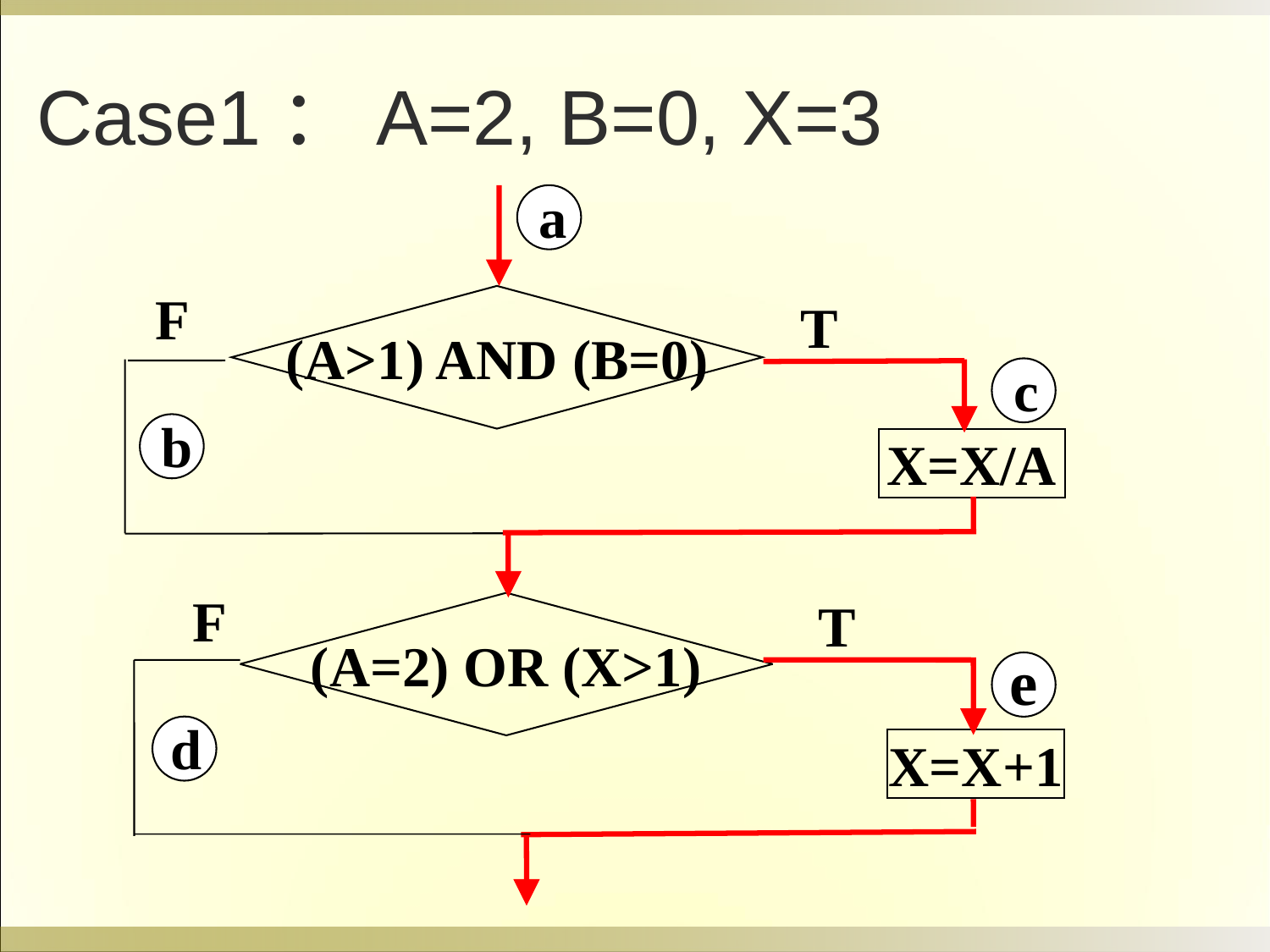

Case1：A=2, B=0, X=3
a

F
(A>1) AND (B=0)
T
c

b

X=X/A

F
T
(A=2) OR (X>1)
e

d

X=X+1